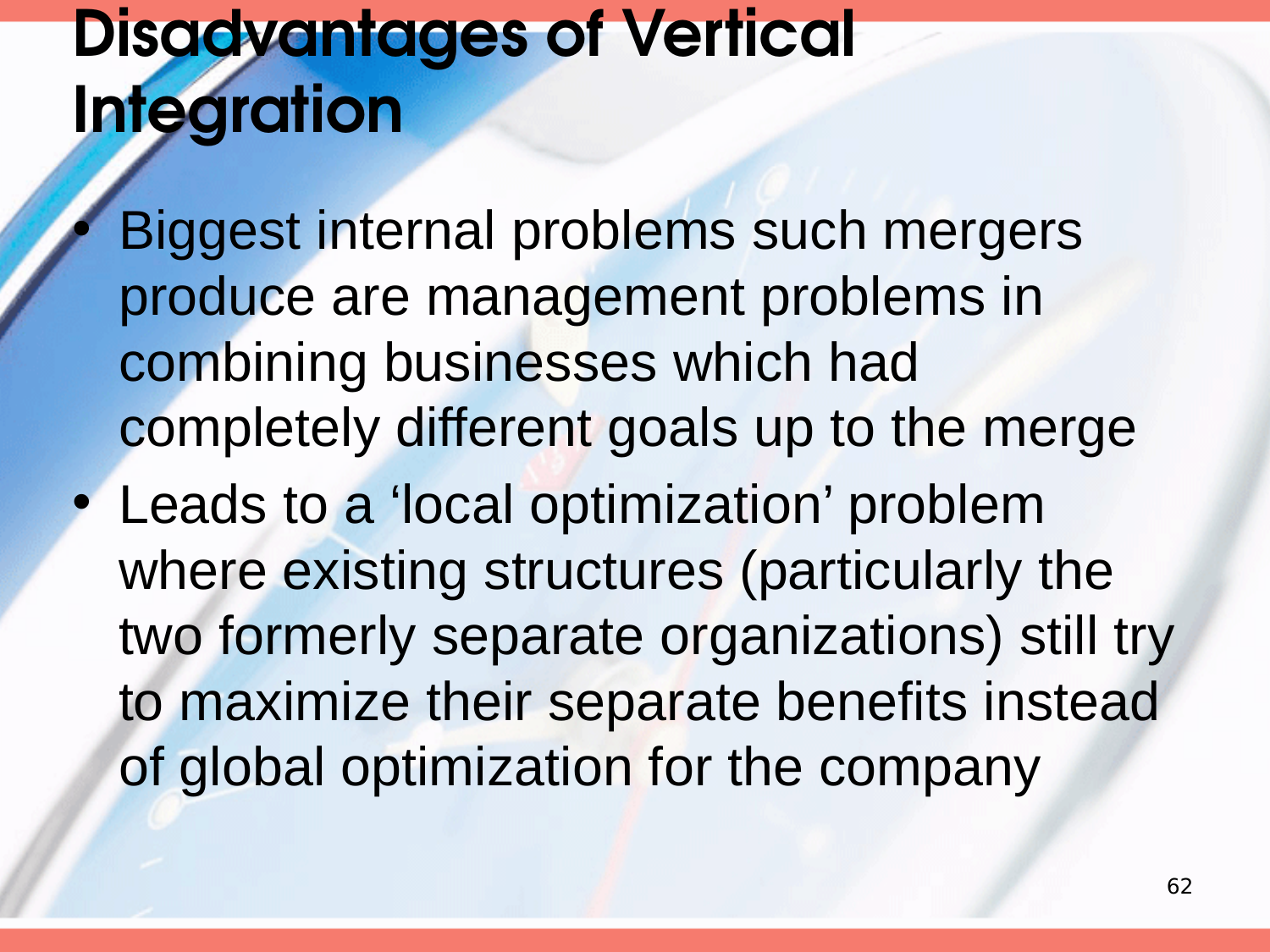

# Disadvantages of Vertical Integration
Biggest internal problems such mergers produce are management problems in combining businesses which had completely different goals up to the merge
Leads to a ‘local optimization’ problem where existing structures (particularly the two formerly separate organizations) still try to maximize their separate benefits instead of global optimization for the company
62